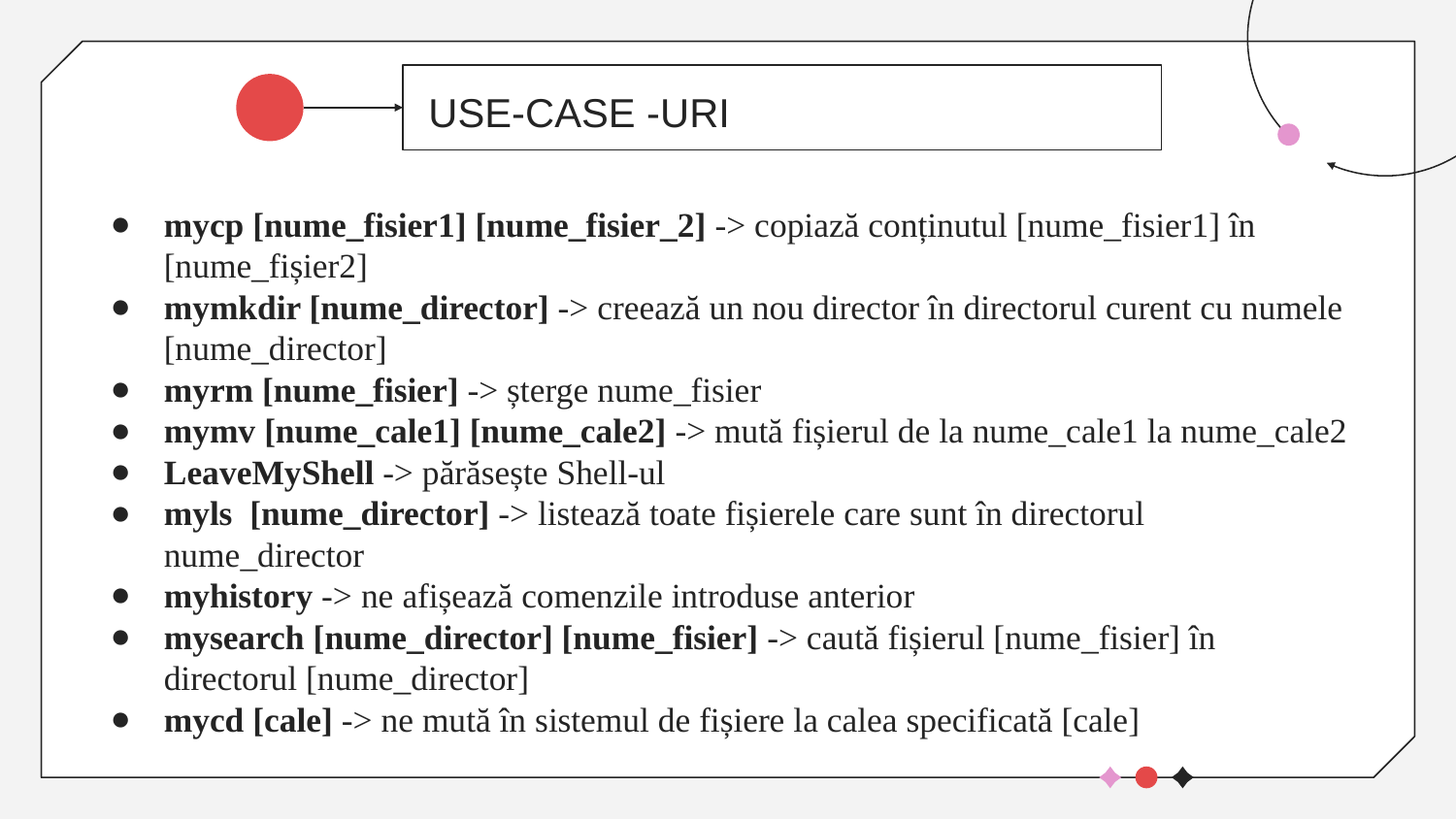

USE-CASE -URI

mycp [nume_fisier1] [nume_fisier_2] -> copiază conținutul [nume_fisier1] în [nume_fișier2]
mymkdir [nume_director] -> creează un nou director în directorul curent cu numele [nume_director]
myrm [nume_fisier] -> șterge nume_fisier
mymv [nume_cale1] [nume_cale2] -> mută fișierul de la nume_cale1 la nume_cale2
LeaveMyShell -> părăsește Shell-ul
myls  [nume_director] -> listează toate fișierele care sunt în directorul nume_director
myhistory -> ne afișează comenzile introduse anterior
mysearch [nume_director] [nume_fisier] -> caută fișierul [nume_fisier] în directorul [nume_director]
mycd [cale] -> ne mută în sistemul de fișiere la calea specificată [cale]